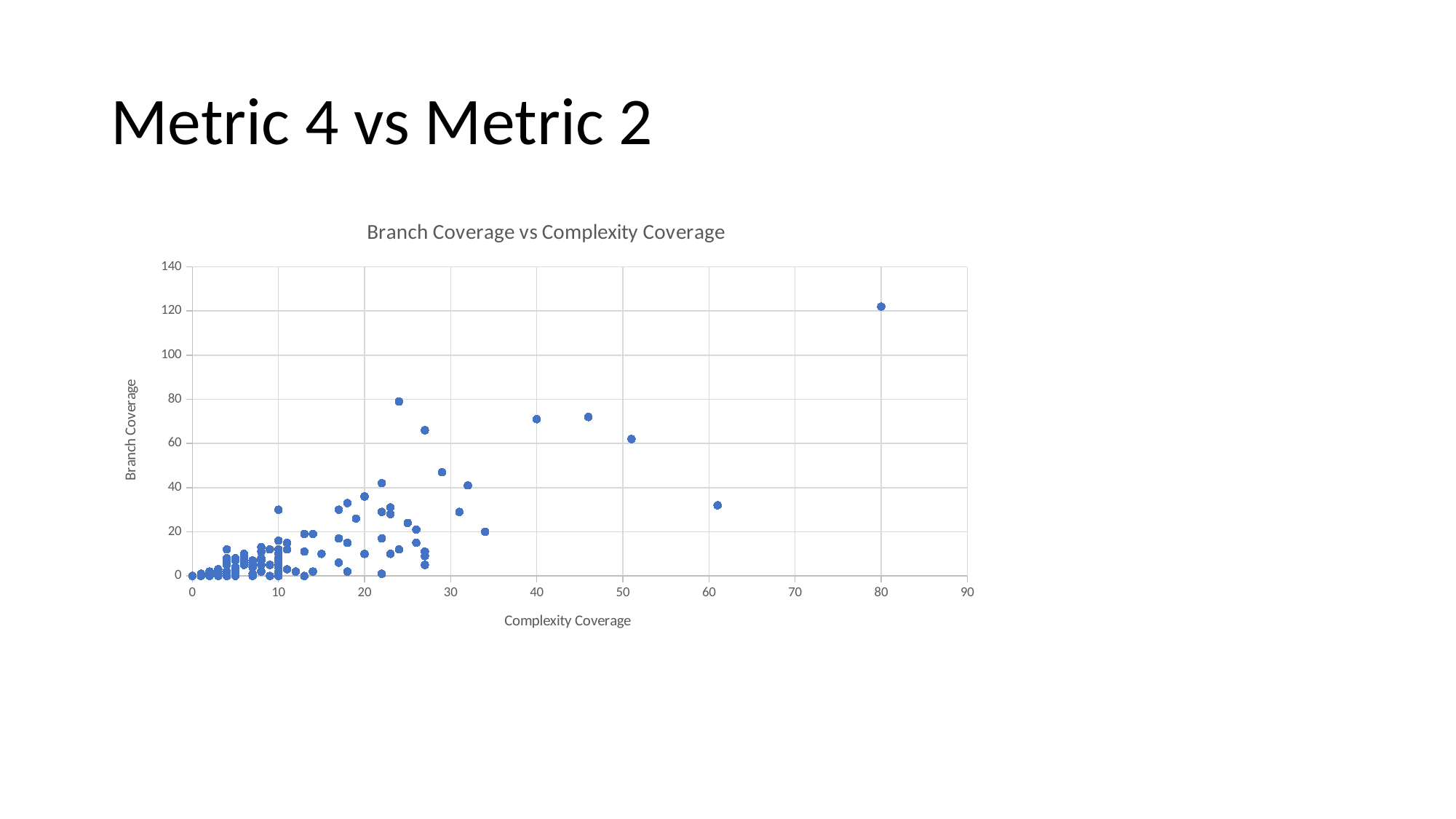

# Metric 4 vs Metric 2

### Chart: Branch Coverage vs Complexity Coverage

| Category | BRANCH_COVERED |
|---|---|